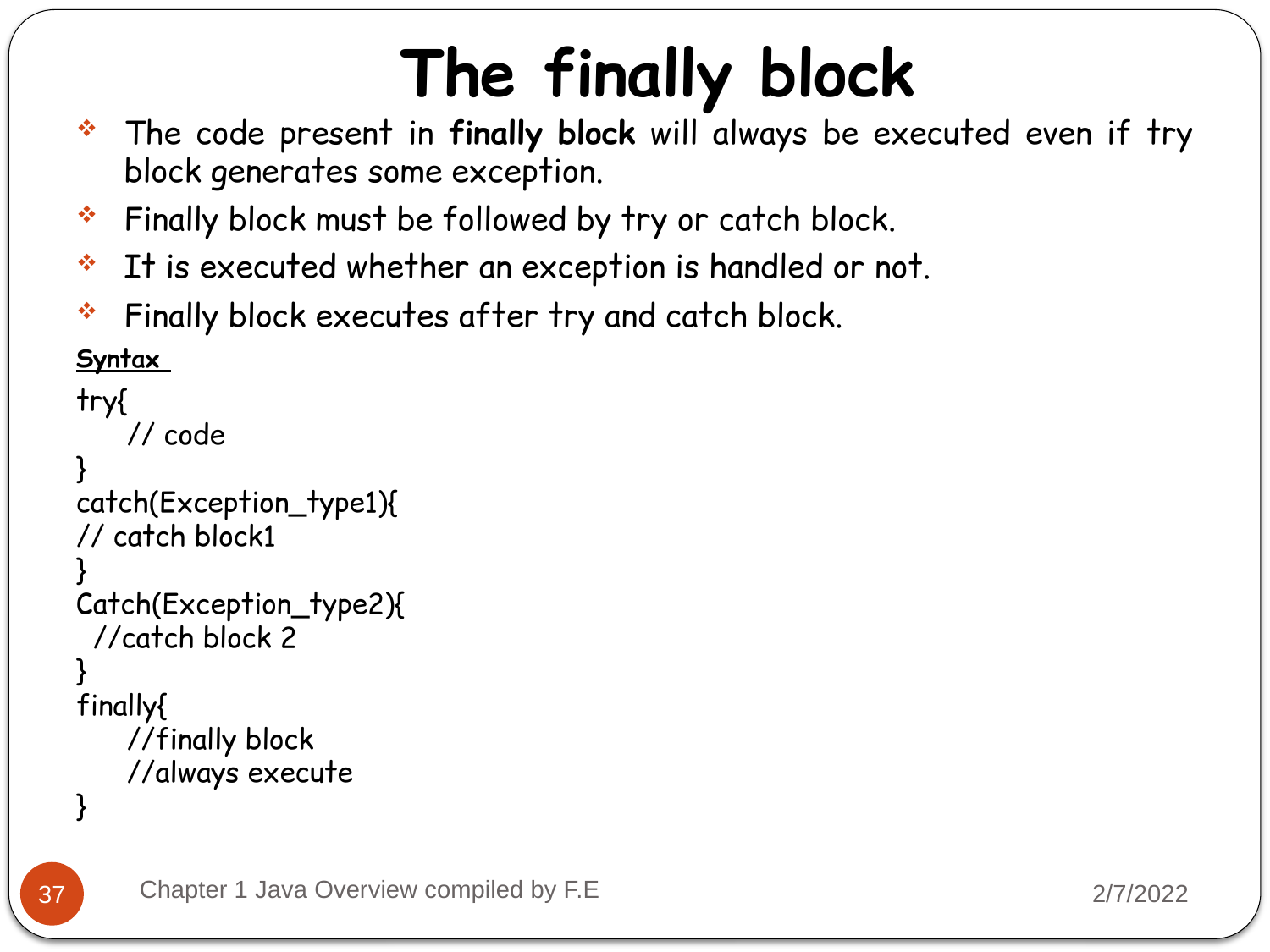

# The finally block
The code present in finally block will always be executed even if try block generates some exception.
Finally block must be followed by try or catch block.
It is executed whether an exception is handled or not.
Finally block executes after try and catch block.
Syntax
try{
      // code
}
catch(Exception_type1){
// catch block1
}
Catch(Exception_type2){
  //catch block 2
}
finally{
      //finally block
      //always execute
}

Chapter 1 Java Overview compiled by F.E
2/7/2022
37